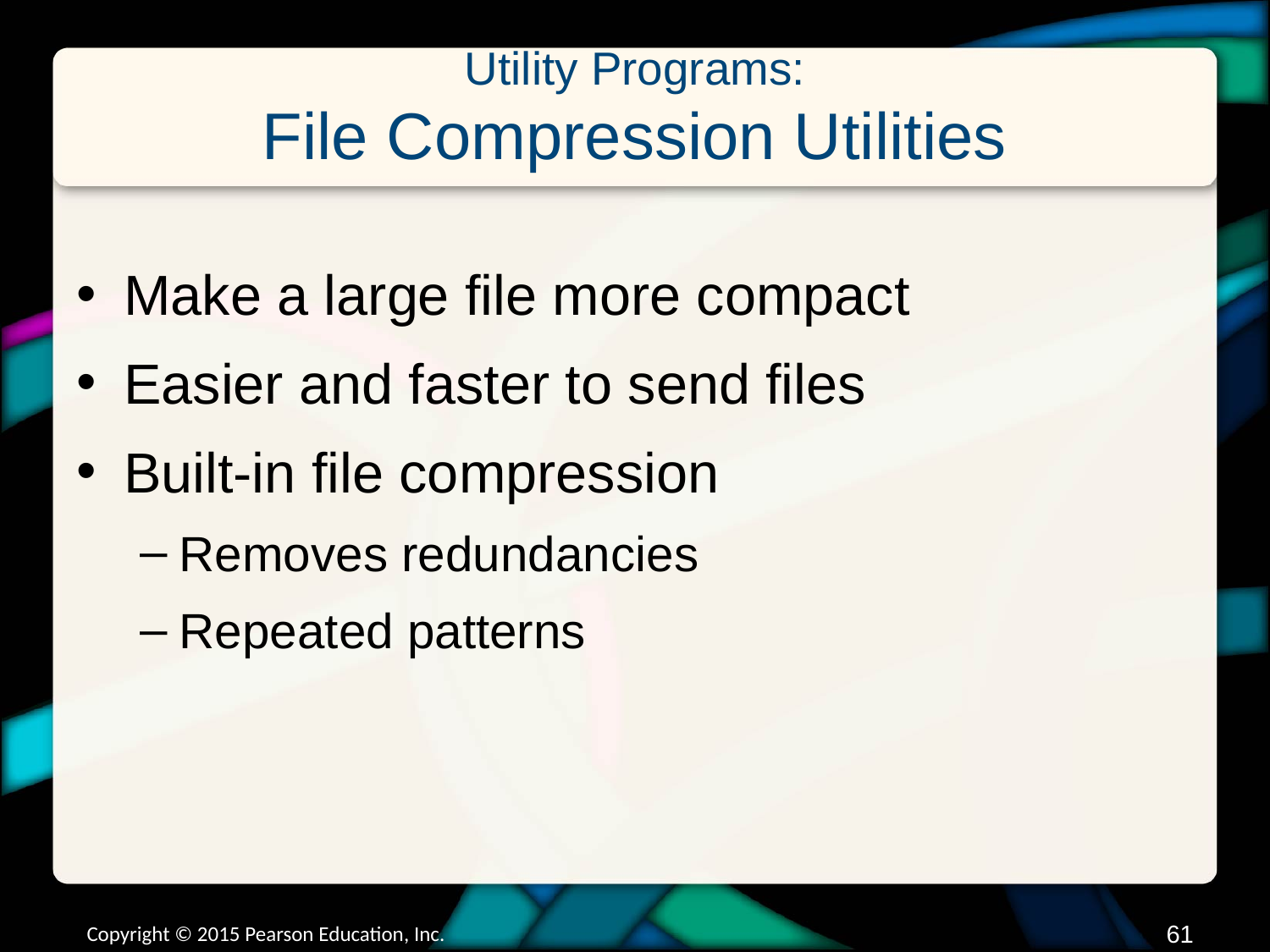

# Utility Programs: File Compression Utilities
Make a large file more compact
Easier and faster to send files
Built-in file compression
Removes redundancies
Repeated patterns
Copyright © 2015 Pearson Education, Inc.
61